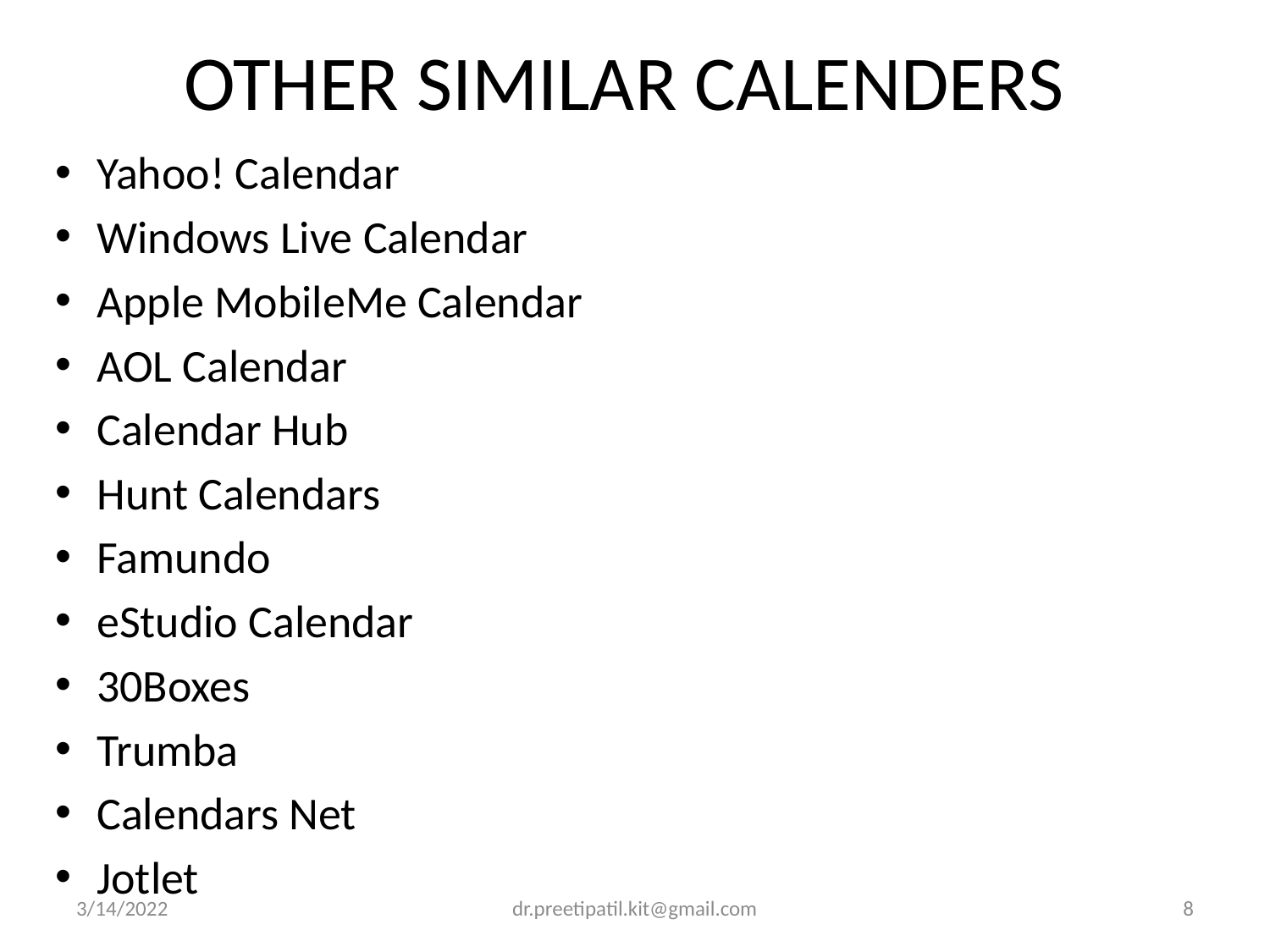

# OTHER SIMILAR CALENDERS
Yahoo! Calendar
Windows Live Calendar
Apple MobileMe Calendar
AOL Calendar
Calendar Hub
Hunt Calendars
Famundo
eStudio Calendar
30Boxes
Trumba
Calendars Net
Jotlet
3/14/2022
dr.preetipatil.kit@gmail.com
8